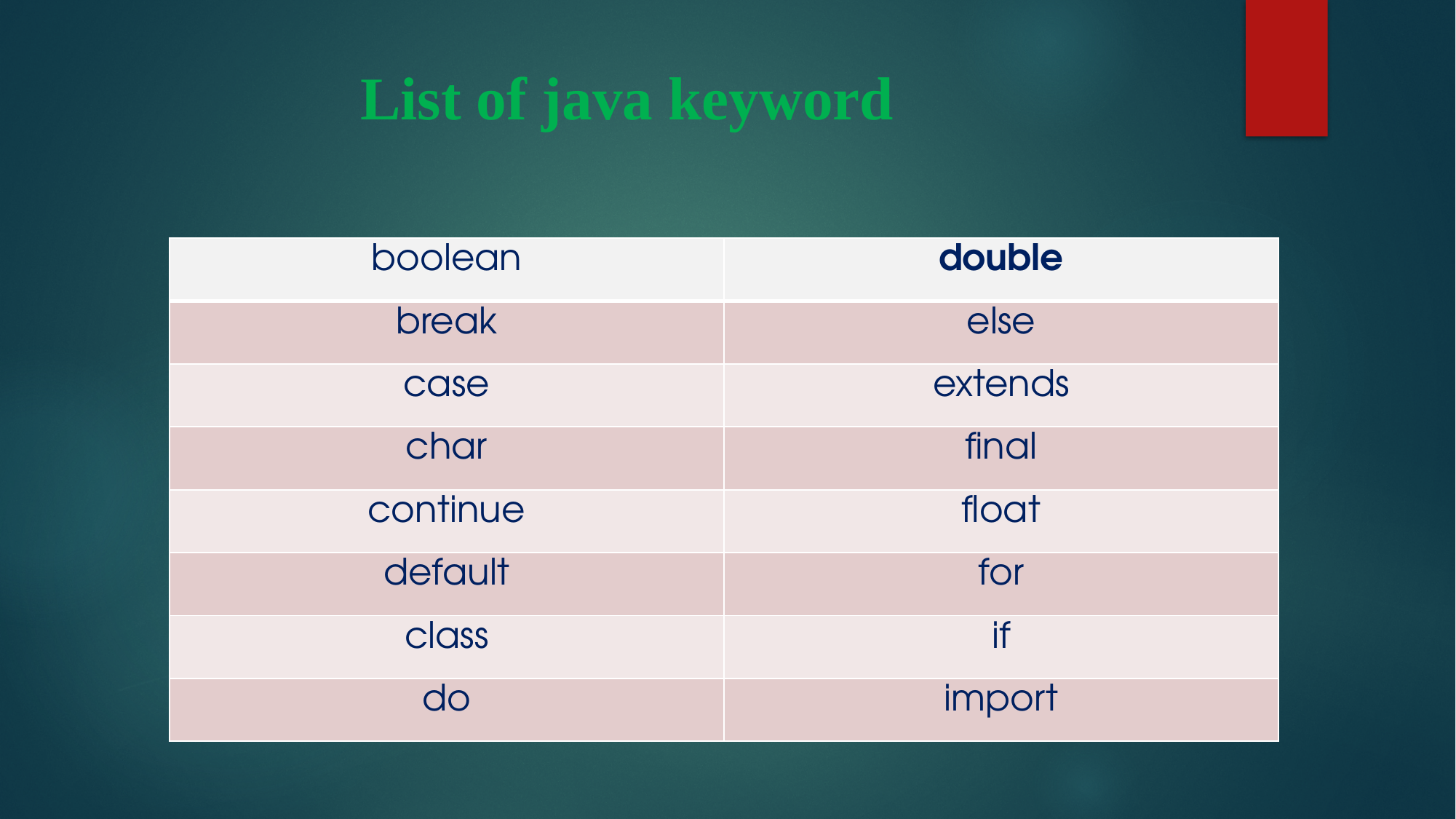

# List of java keyword
| boolean | double |
| --- | --- |
| break | else |
| case | extends |
| char | final |
| continue | float |
| default | for |
| class | if |
| do | import |